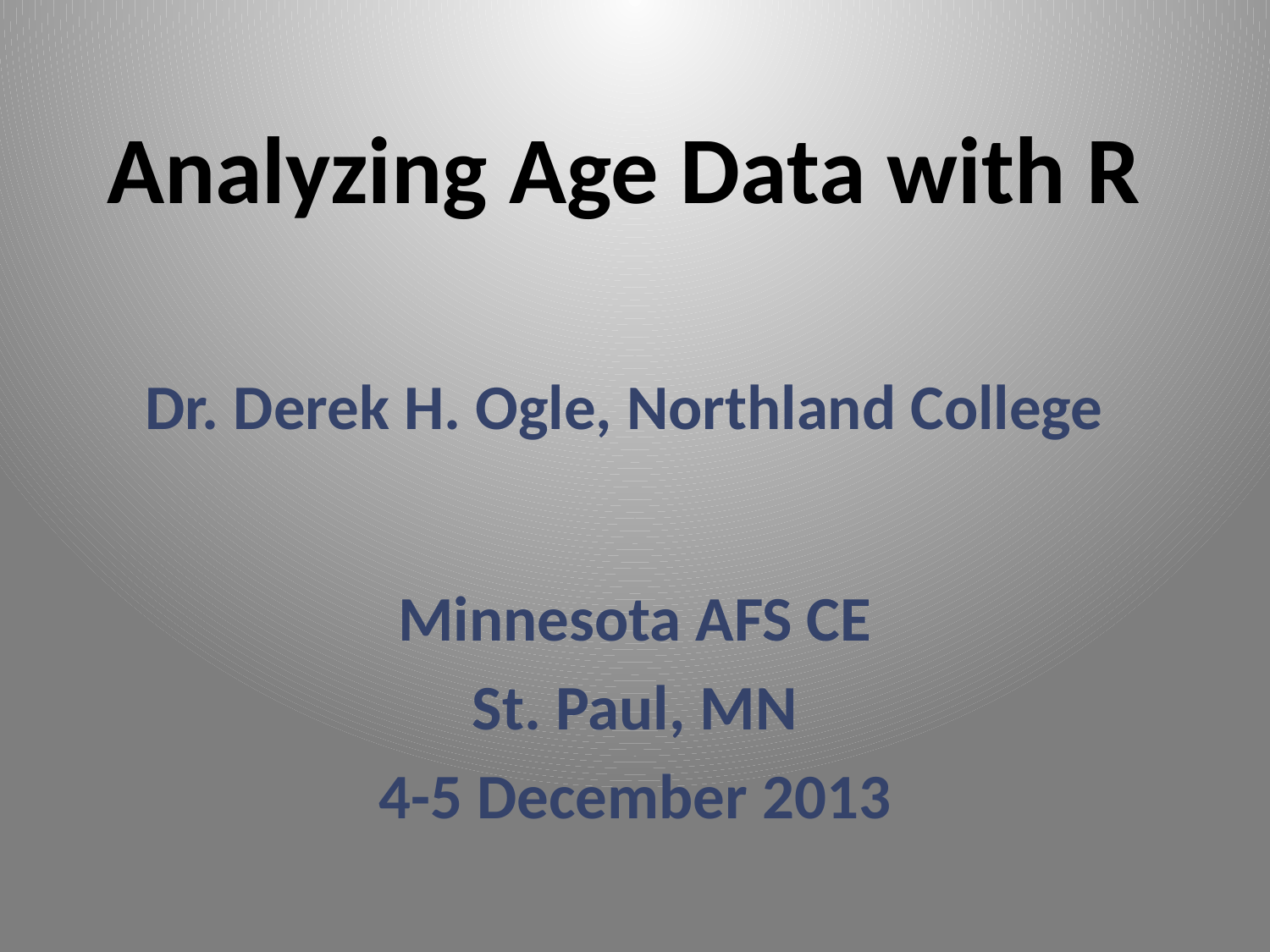

# Analyzing Age Data with R
Dr. Derek H. Ogle, Northland College
Minnesota AFS CE
St. Paul, MN
4-5 December 2013